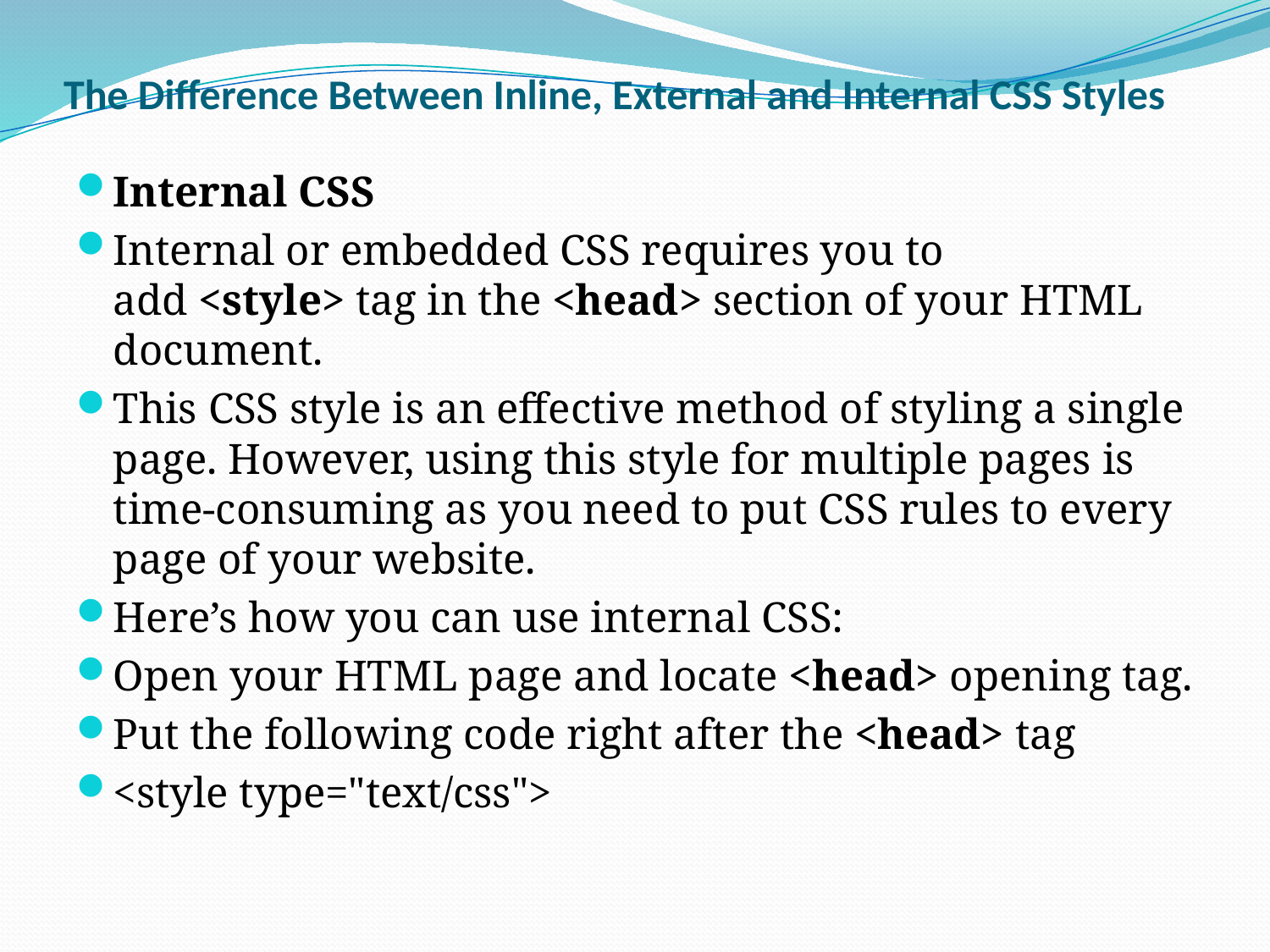

# The Difference Between Inline, External and Internal CSS Styles
Internal CSS
Internal or embedded CSS requires you to add <style> tag in the <head> section of your HTML document.
This CSS style is an effective method of styling a single page. However, using this style for multiple pages is time-consuming as you need to put CSS rules to every page of your website.
Here’s how you can use internal CSS:
Open your HTML page and locate <head> opening tag.
Put the following code right after the <head> tag
<style type="text/css">